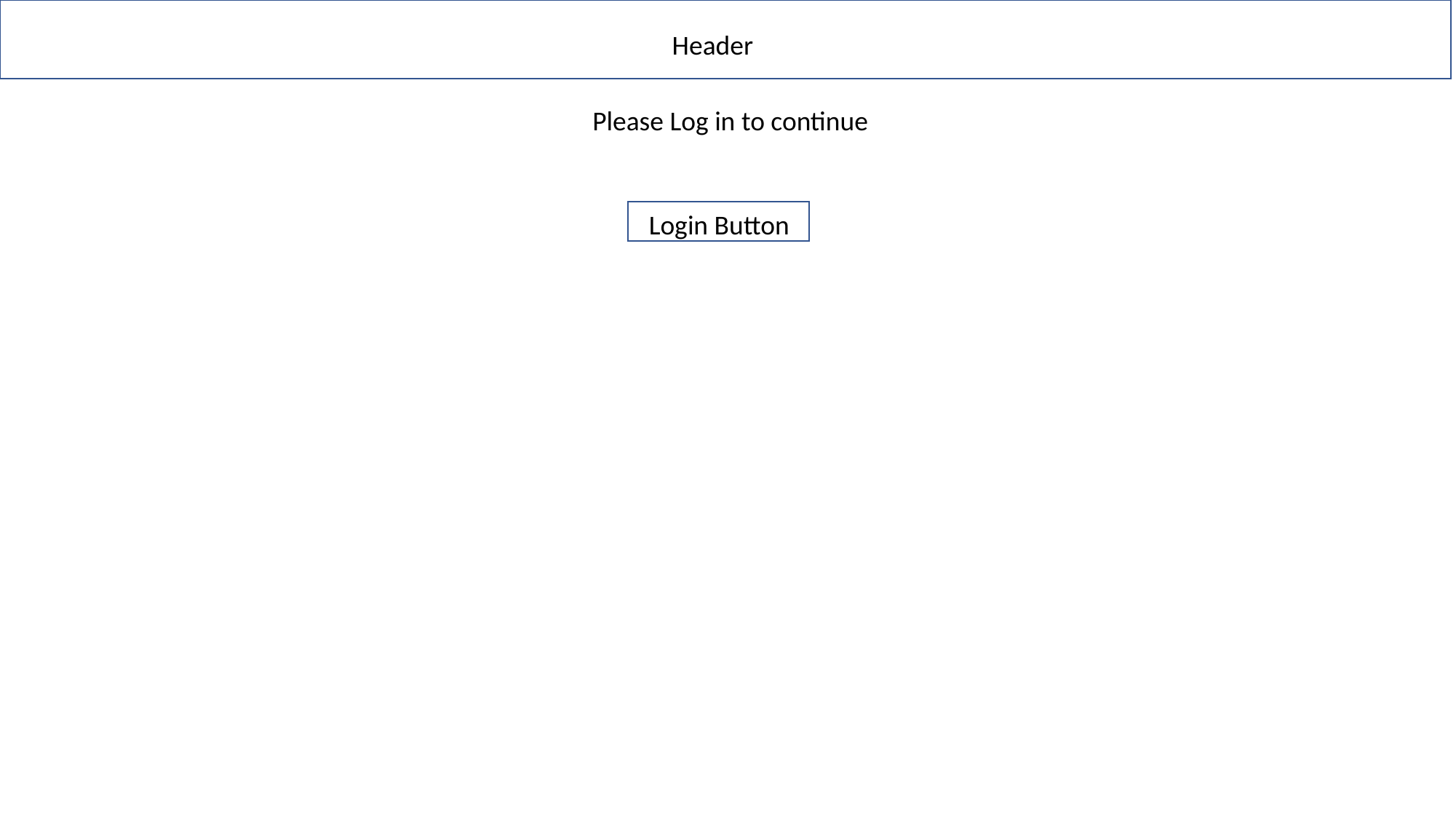

Header
Please Log in to continue
Login Button